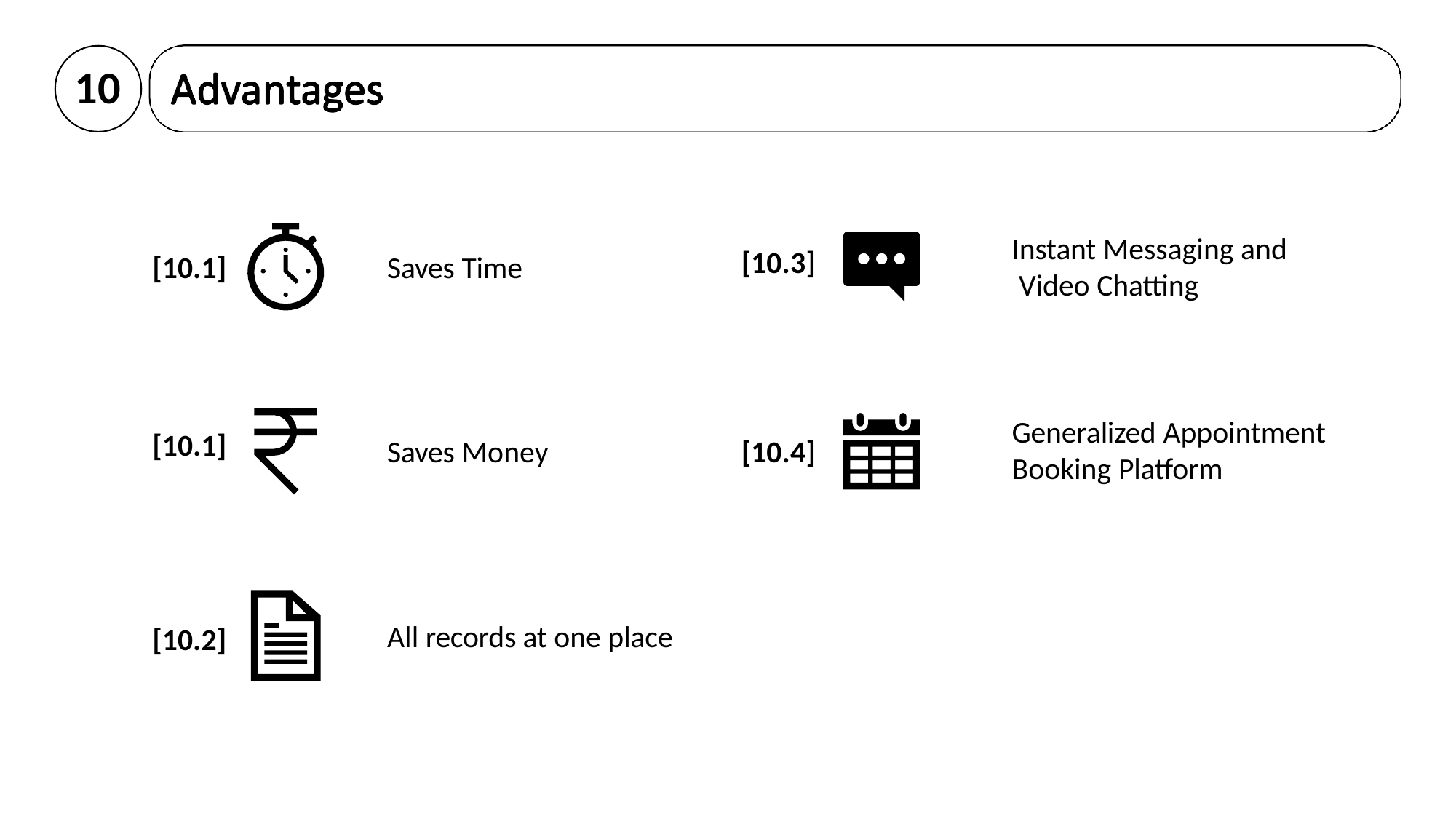

# 10

Instant Messaging and  Video Chatting

[10.3]
Saves Time
[10.1]

Generalized Appointment
Booking Platform

[10.1]
Saves Money
[10.4]

All records at one place
[10.2]